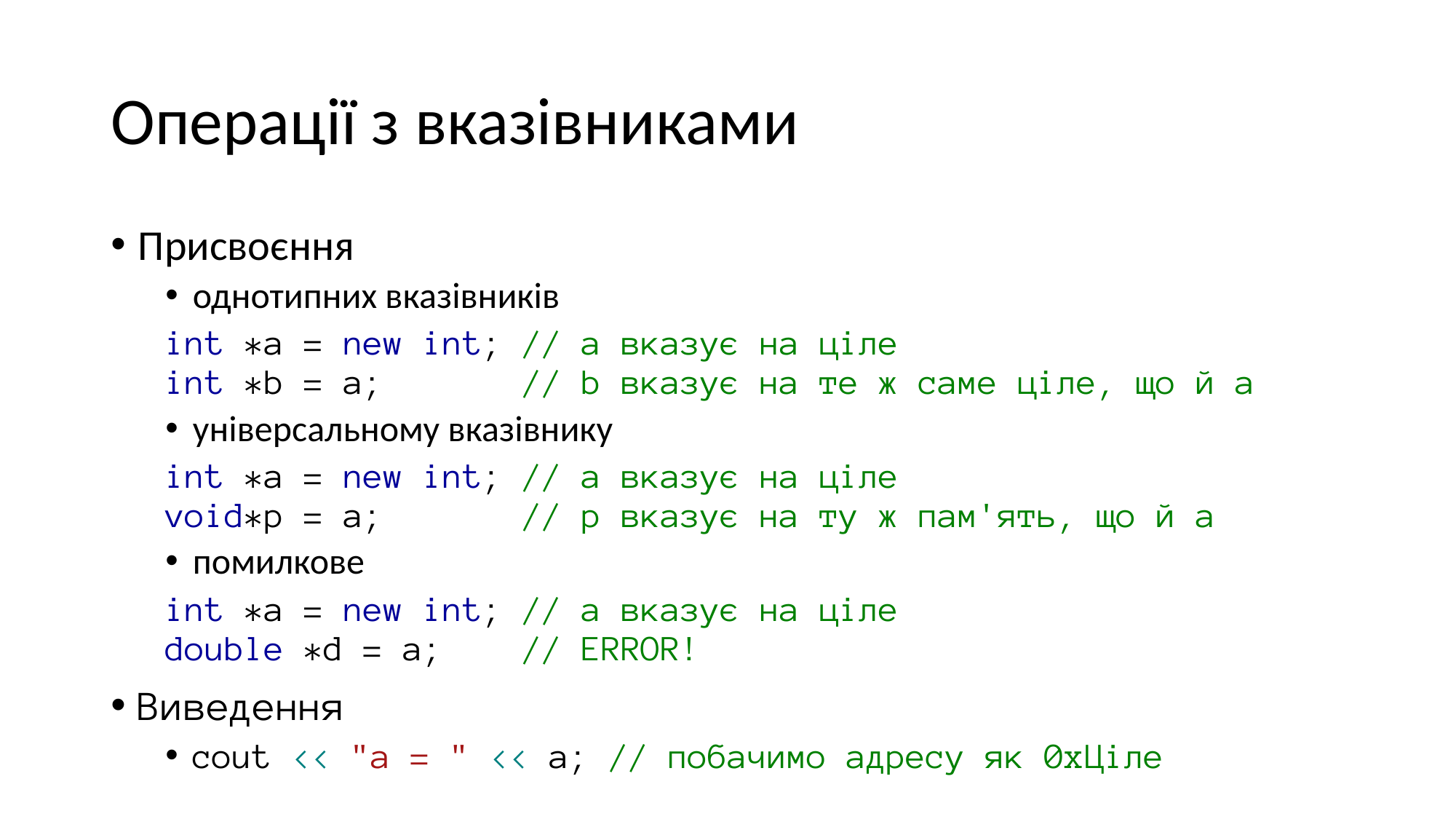

# Операції з вказівниками
Присвоєння
однотипних вказівників
int *a = new int; // а вказує на ціле
int *b = a;       // b вказує на те ж саме ціле, що й а
універсальному вказівнику
int *a = new int; // а вказує на ціле
void*p = a;       // p вказує на ту ж пам'ять, що й а
помилкове
int *a = new int; // а вказує на ціле
double *d = a;    // ERROR!
Виведення
cout << "a = " << a; // побачимо адресу як 0хЦіле